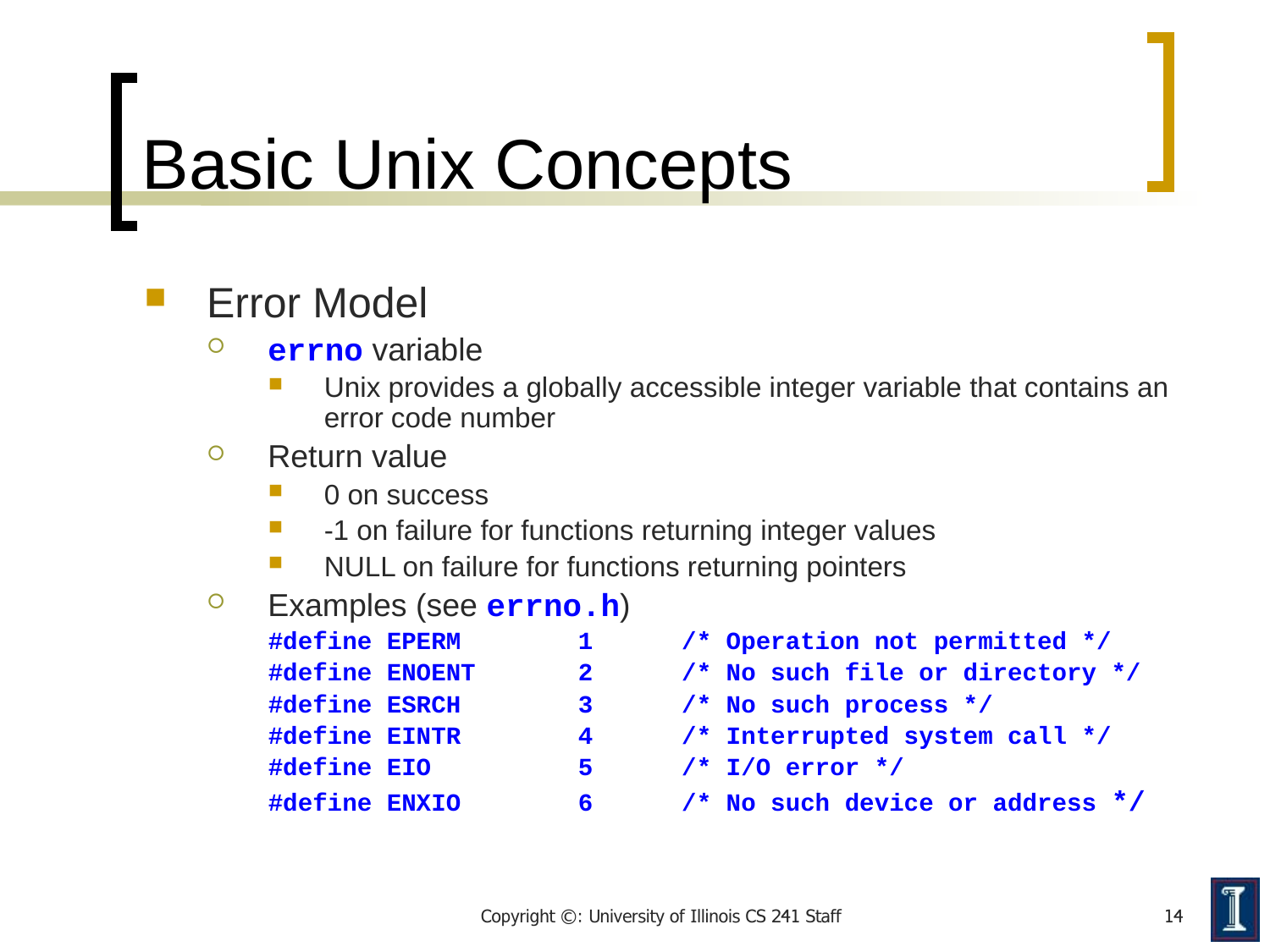

# Basic Unix Concepts
Error Model
errno variable
Unix provides a globally accessible integer variable that contains an error code number
Return value
0 on success
-1 on failure for functions returning integer values
NULL on failure for functions returning pointers
Examples (see errno.h)
#define EPERM	1      /* Operation not permitted */
#define ENOENT   	2      /* No such file or directory */
#define ESRCH    	3      /* No such process */
#define EINTR    	4      /* Interrupted system call */
#define EIO      	5      /* I/O error */
#define ENXIO    	6      /* No such device or address */
Copyright ©: University of Illinois CS 241 Staff
14